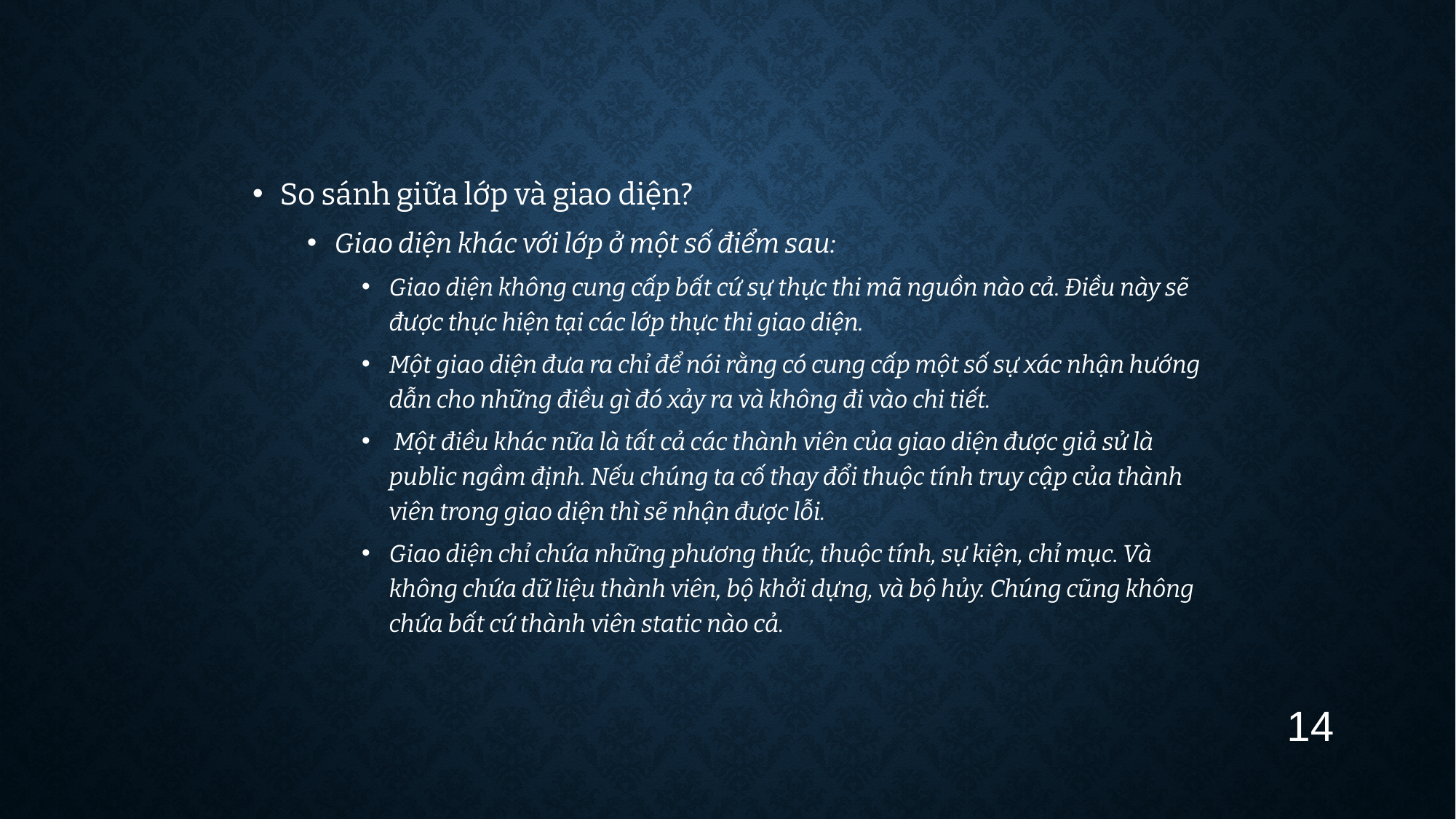

#
So sánh giữa lớp và giao diện?
Giao diện khác với lớp ở một số điểm sau:
Giao diện không cung cấp bất cứ sự thực thi mã nguồn nào cả. Điều này sẽ được thực hiện tại các lớp thực thi giao diện.
Một giao diện đưa ra chỉ để nói rằng có cung cấp một số sự xác nhận hướng dẫn cho những điều gì đó xảy ra và không đi vào chi tiết.
 Một điều khác nữa là tất cả các thành viên của giao diện được giả sử là public ngầm định. Nếu chúng ta cố thay đổi thuộc tính truy cập của thành viên trong giao diện thì sẽ nhận được lỗi.
Giao diện chỉ chứa những phương thức, thuộc tính, sự kiện, chỉ mục. Và không chứa dữ liệu thành viên, bộ khởi dựng, và bộ hủy. Chúng cũng không chứa bất cứ thành viên static nào cả.

14